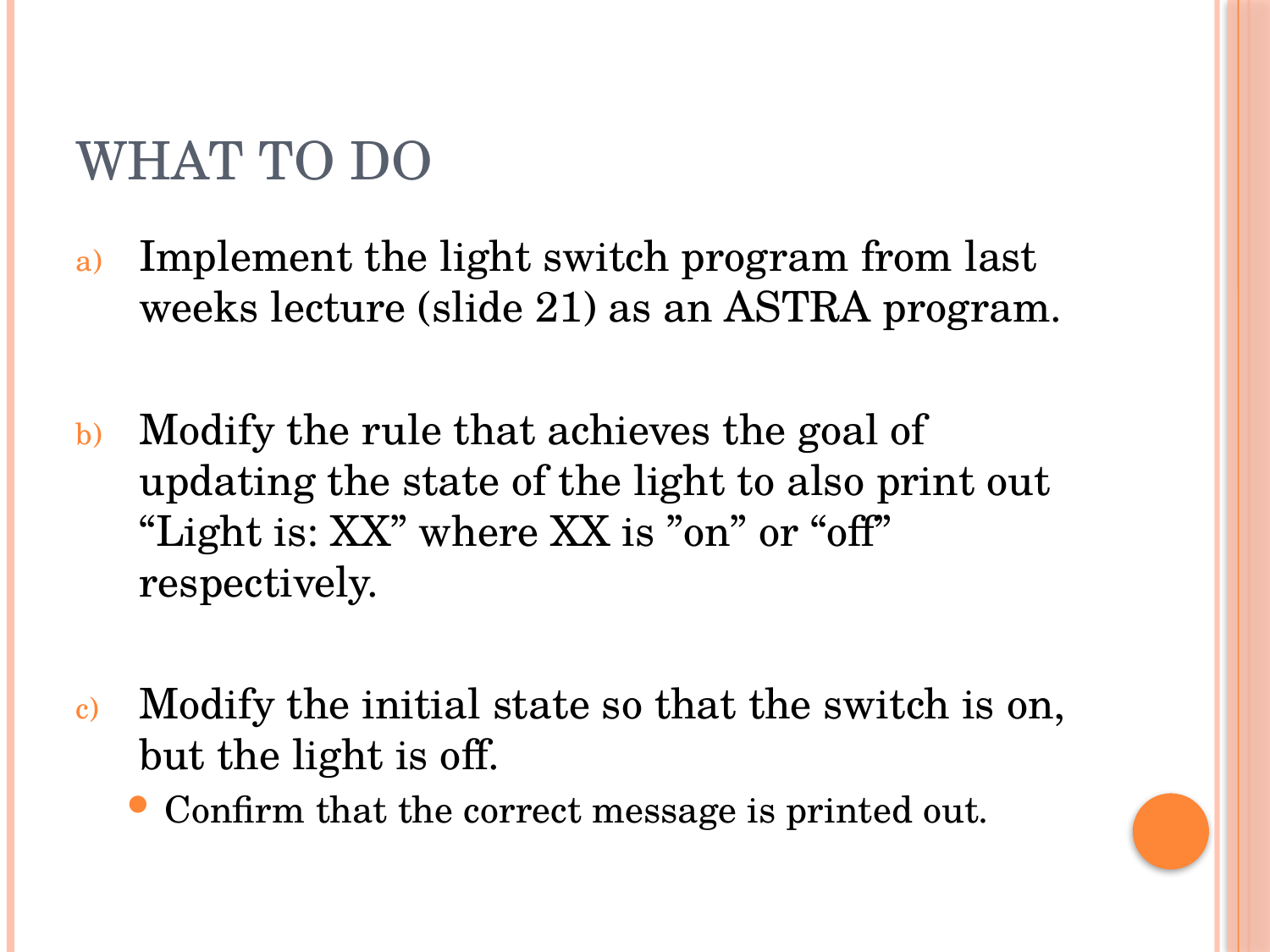

# What to do
Implement the light switch program from last weeks lecture (slide 21) as an ASTRA program.

Modify the rule that achieves the goal of updating the state of the light to also print out “Light is: XX” where XX is ”on” or “off” respectively.

Modify the initial state so that the switch is on, but the light is off.
Confirm that the correct message is printed out.